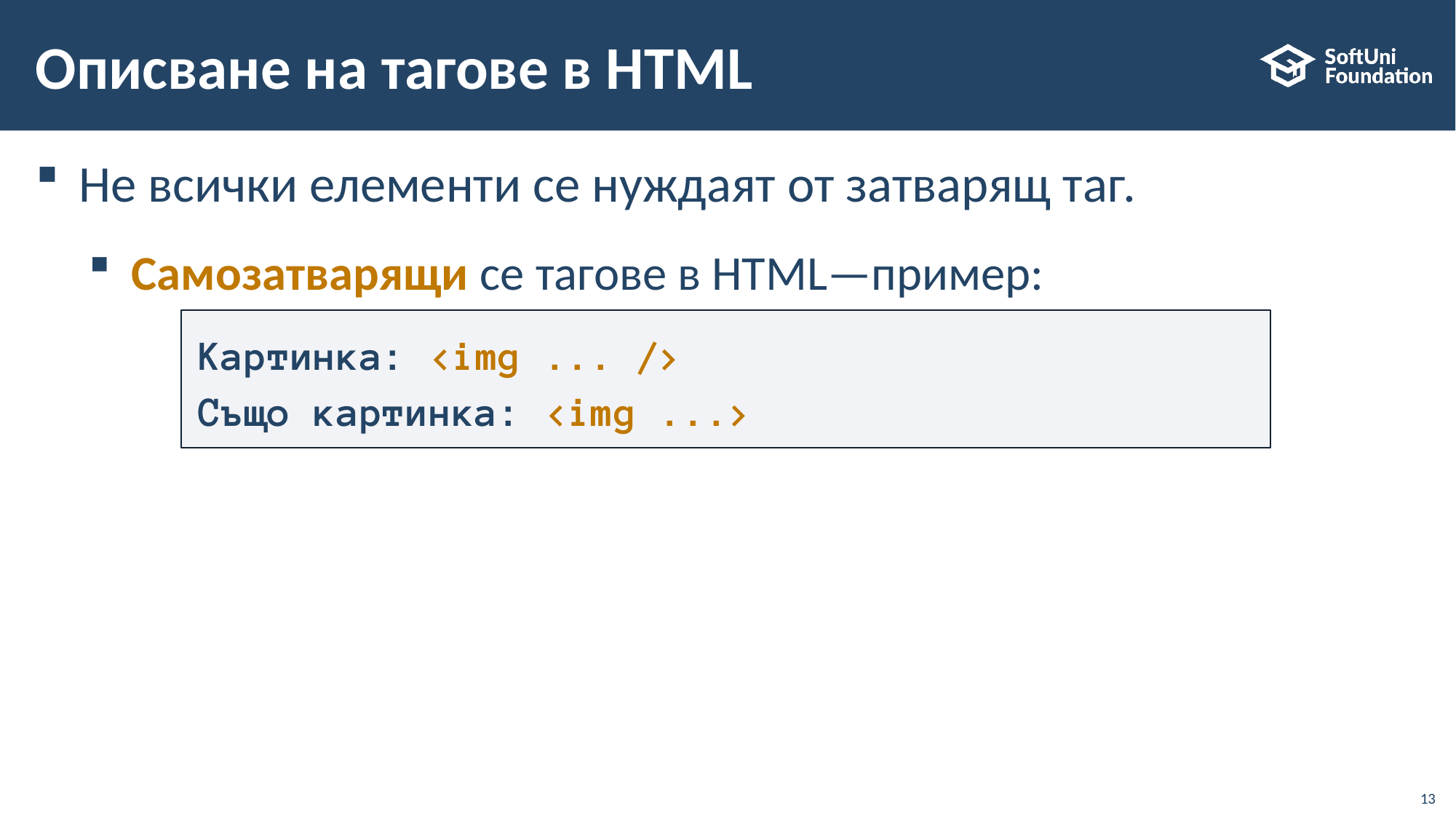

Описване на тагове в HTML
# Не всички елементи се нуждаят от затварящ таг.
Самозатварящи се тагове в HTML—пример:
Картинка: <img ... />
Също картинка: <img ...>
13